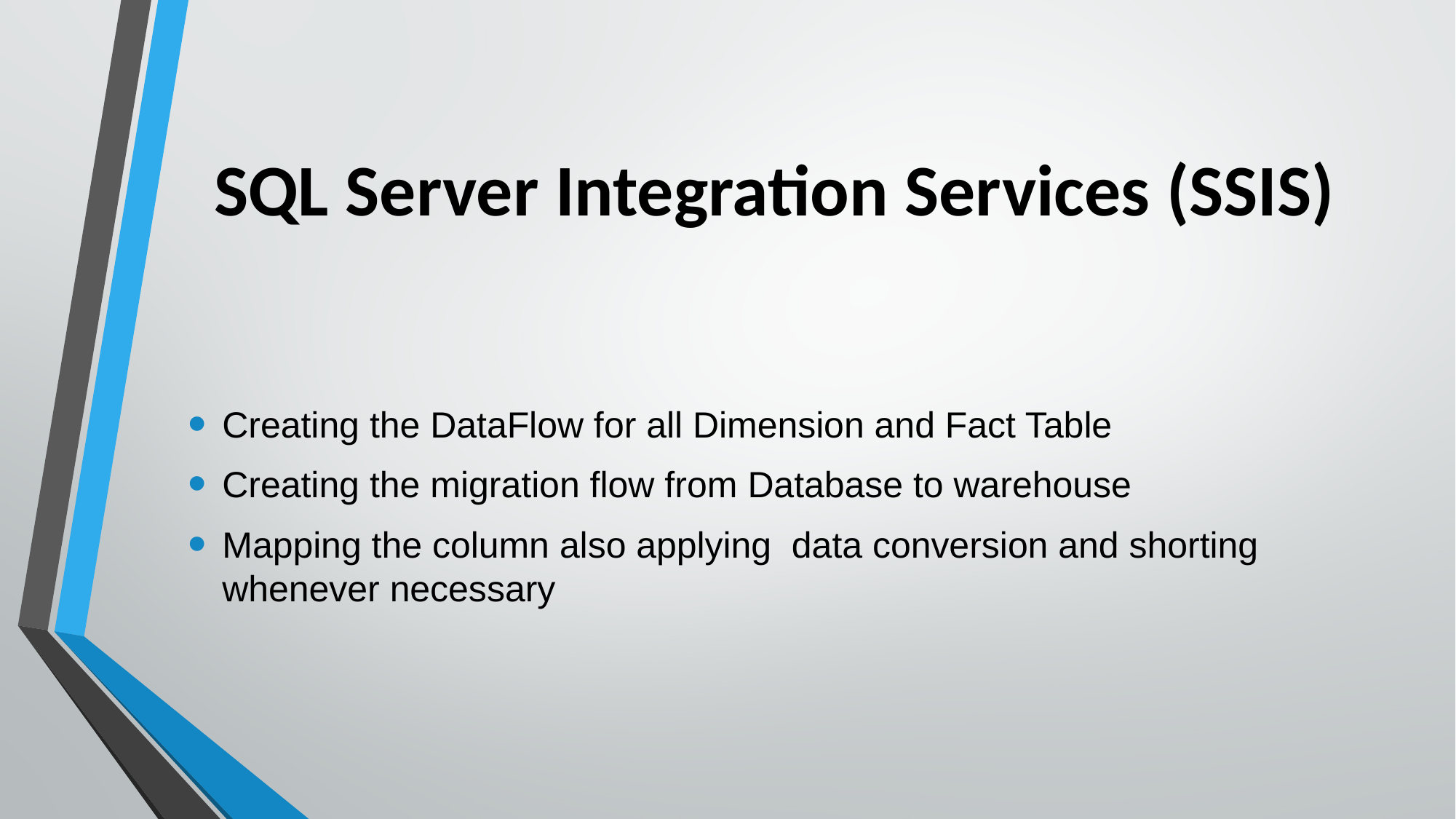

# SQL Server Integration Services (SSIS)
Creating the DataFlow for all Dimension and Fact Table
Creating the migration flow from Database to warehouse
Mapping the column also applying  data conversion and shorting whenever necessary